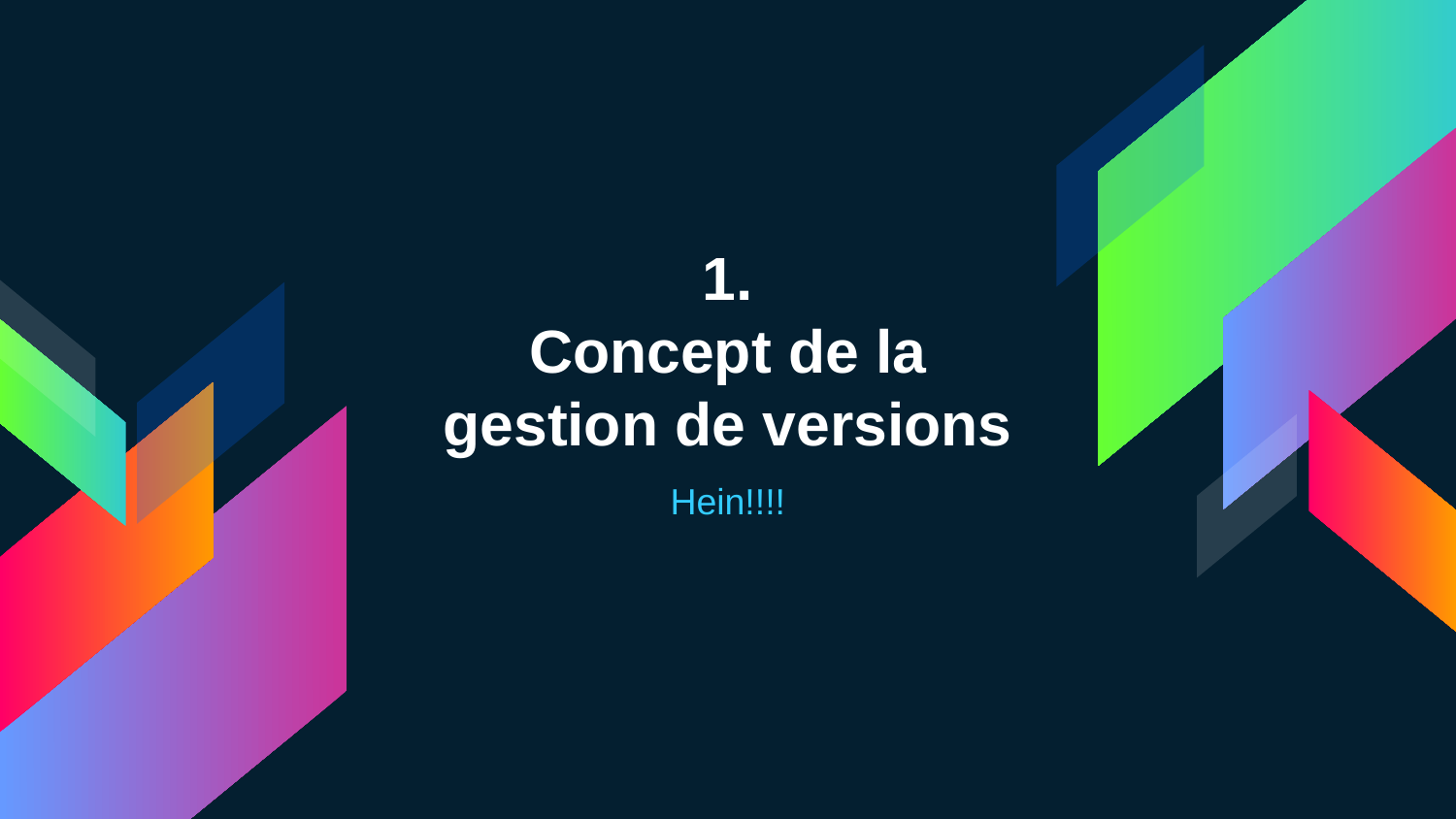

# 1.
Concept de la gestion de versions
Hein!!!!